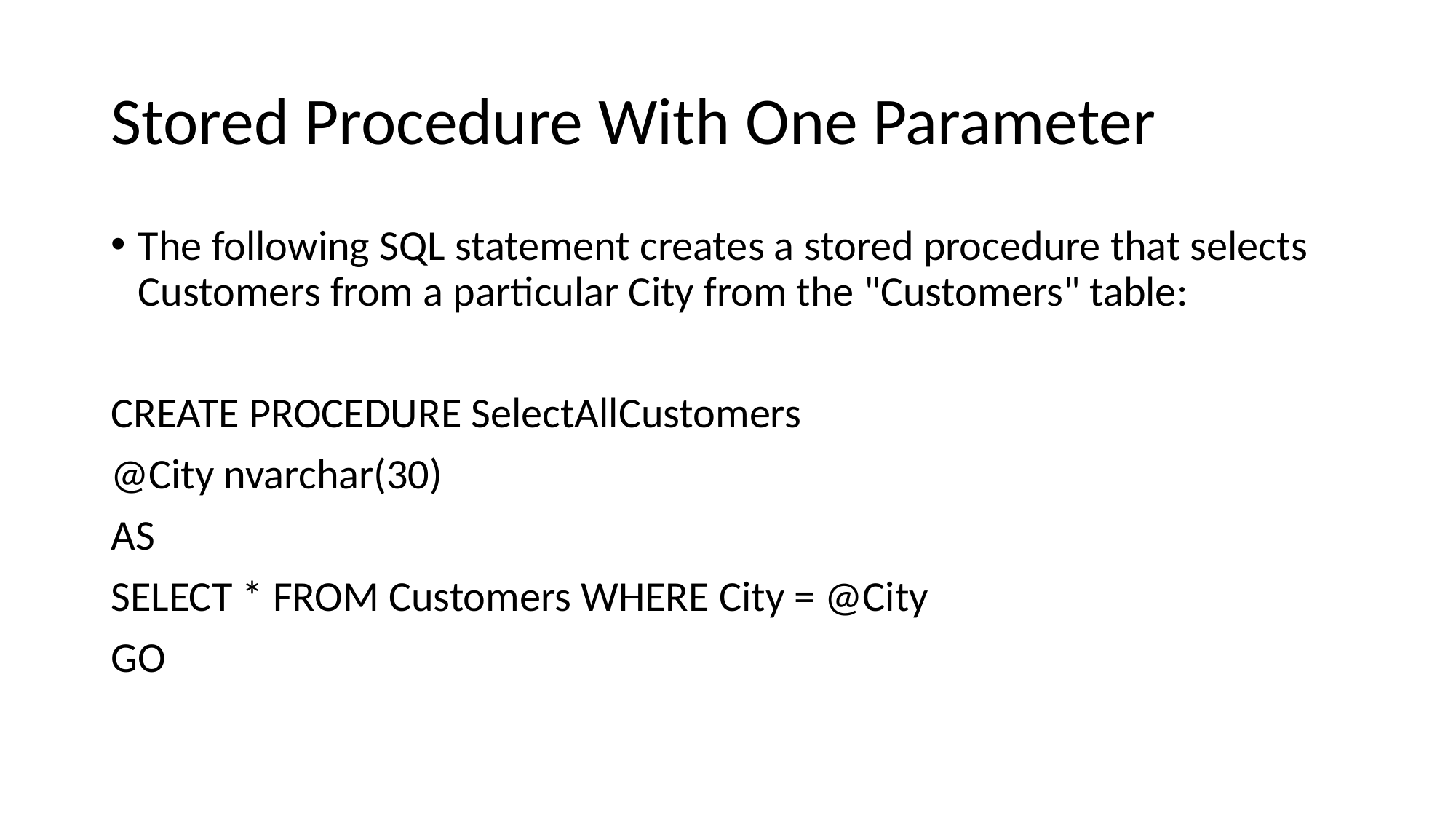

# Stored Procedure With One Parameter
The following SQL statement creates a stored procedure that selects Customers from a particular City from the "Customers" table:

CREATE PROCEDURE SelectAllCustomers
@City nvarchar(30)
AS
SELECT * FROM Customers WHERE City = @City
GO